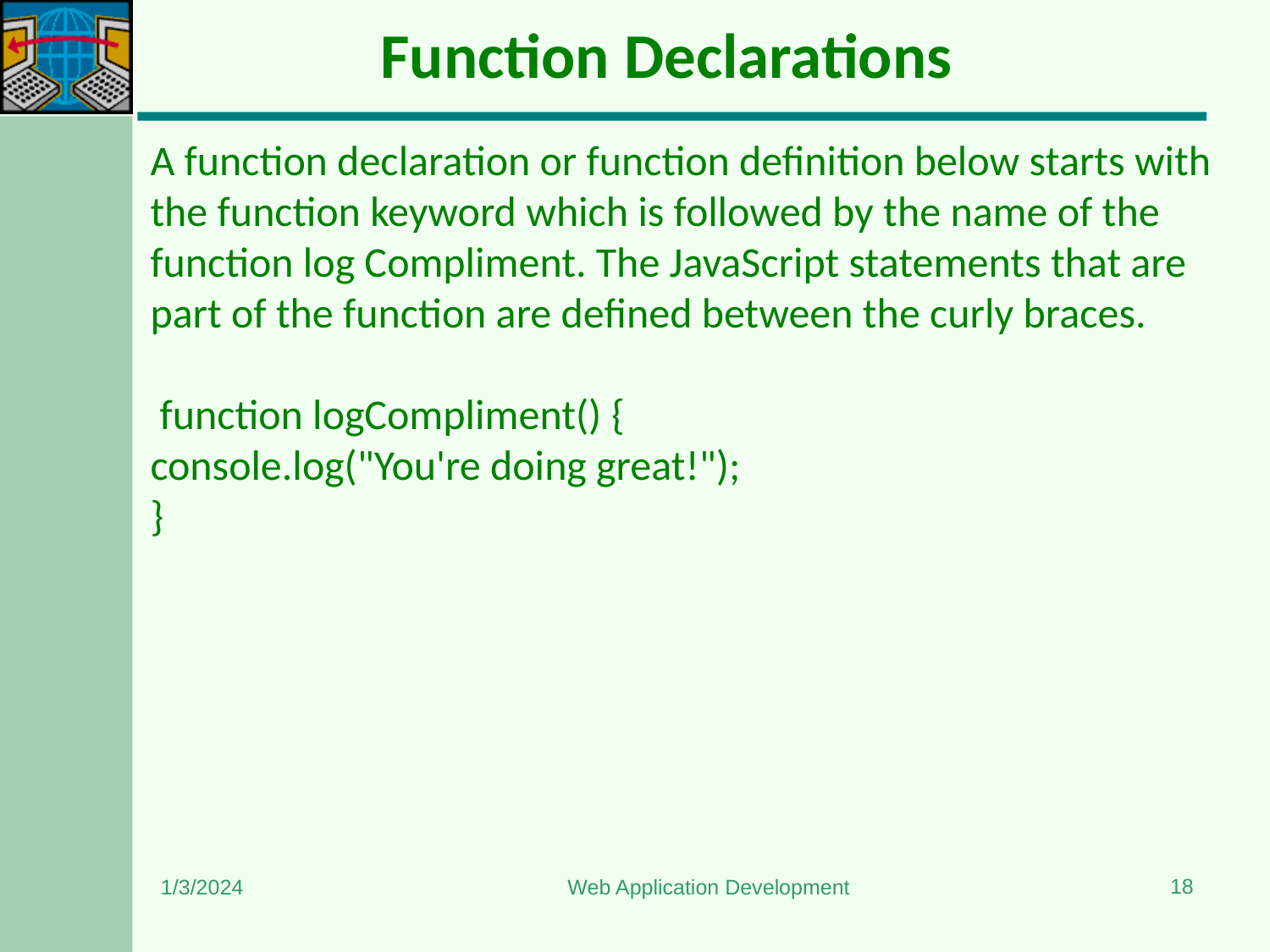

# Function Declarations
A function declaration or function definition below starts with the function keyword which is followed by the name of the function log Compliment. The JavaScript statements that are part of the function are defined between the curly braces.

 function logCompliment() {
console.log("You're doing great!");
}

18
1/3/2024
Web Application Development